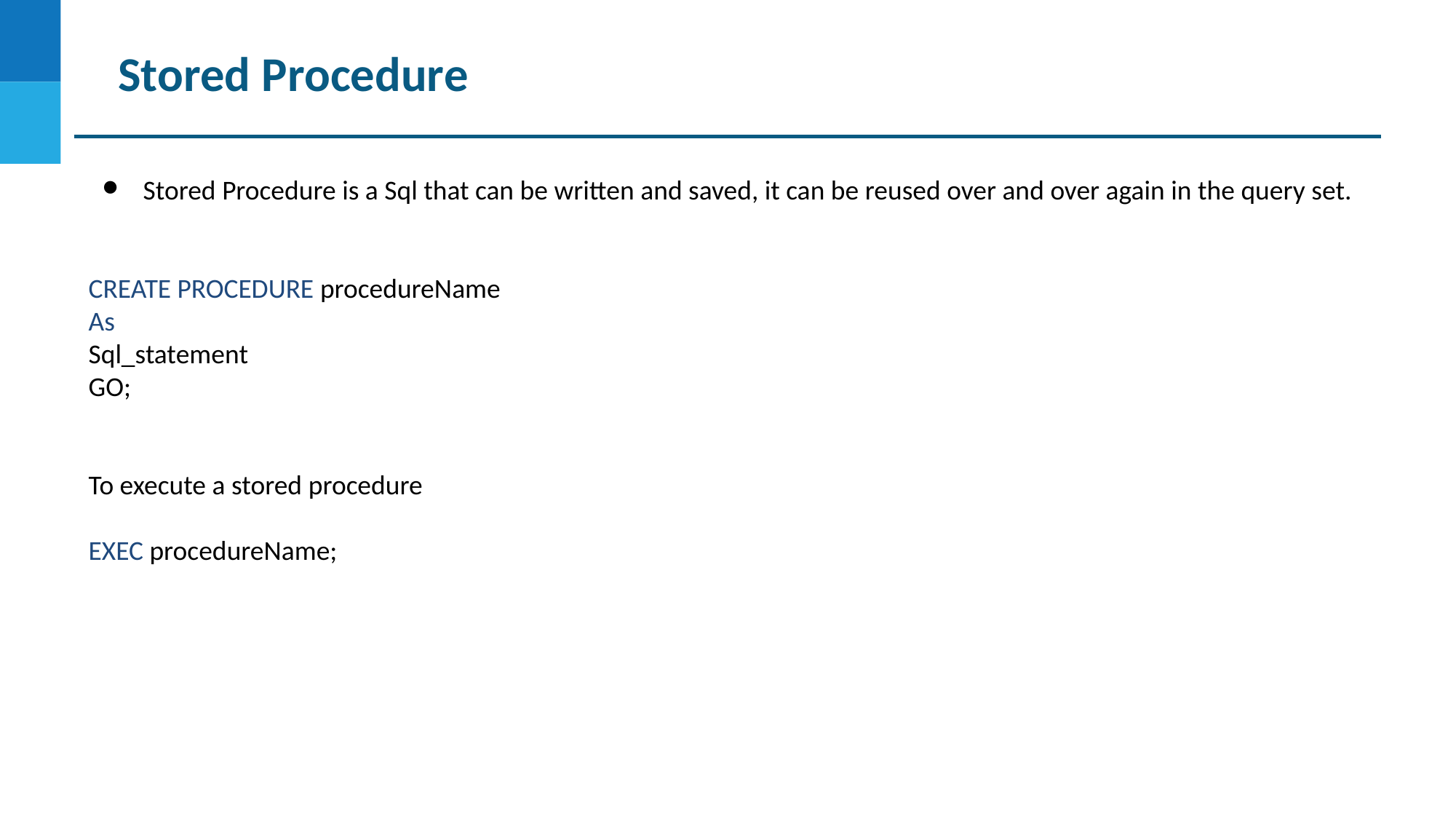

Stored Procedure
Stored Procedure is a Sql that can be written and saved, it can be reused over and over again in the query set.

CREATE PROCEDURE procedureName
As
Sql_statement
GO;

To execute a stored procedure

EXEC procedureName;